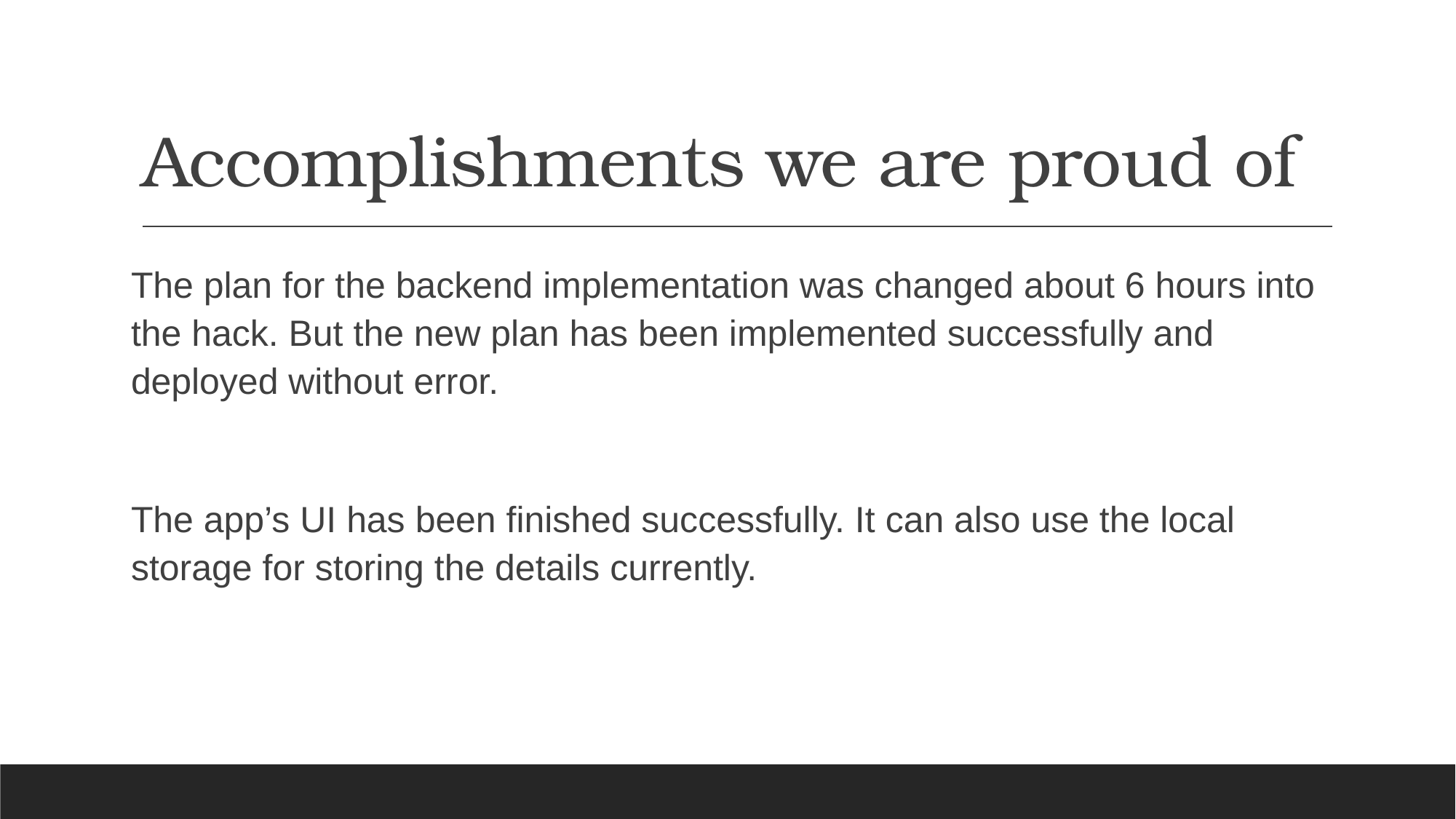

# Accomplishments we are proud of
The plan for the backend implementation was changed about 6 hours into the hack. But the new plan has been implemented successfully and deployed without error.

The app’s UI has been finished successfully. It can also use the local storage for storing the details currently.